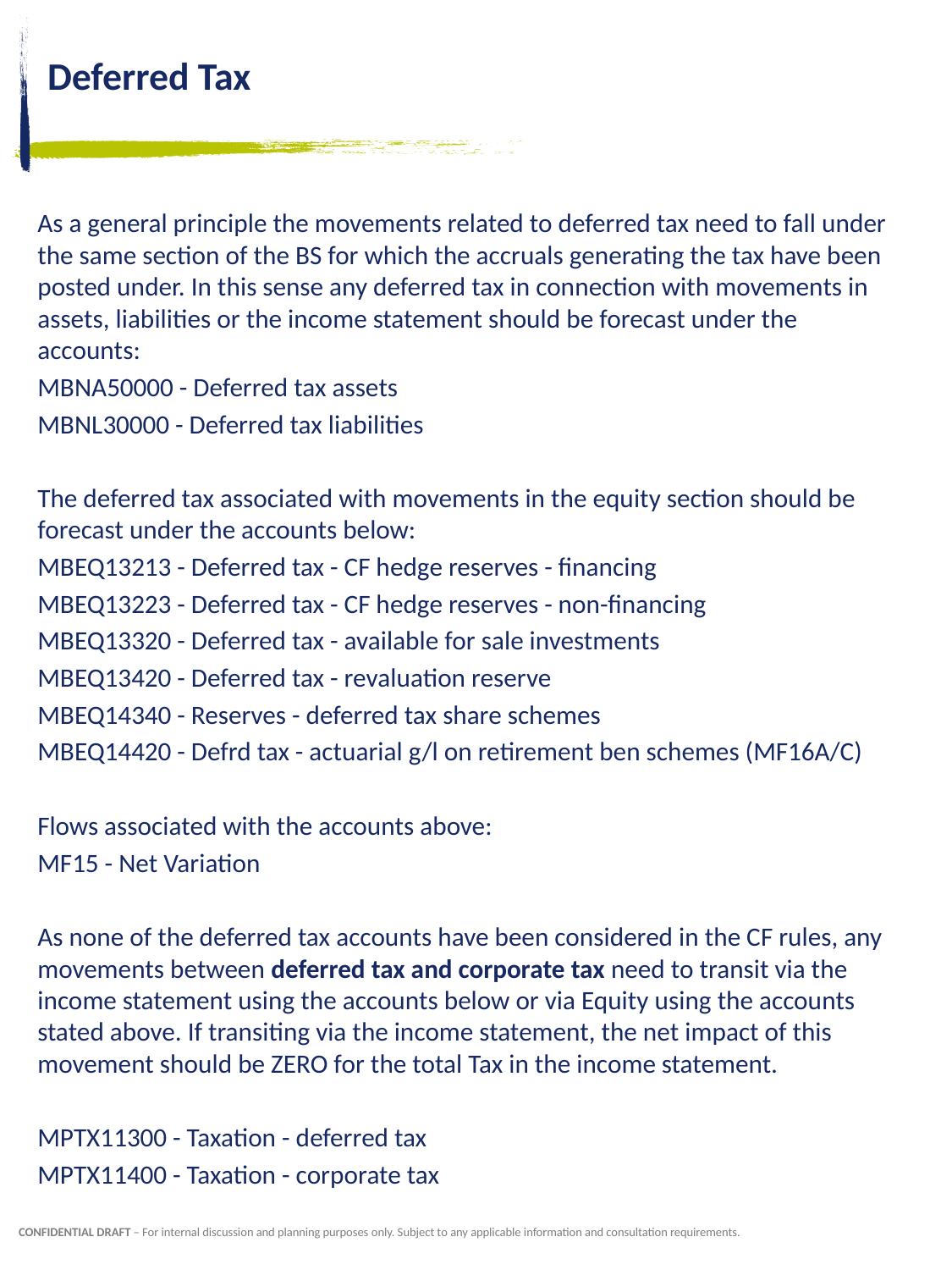

# Deferred Tax
As a general principle the movements related to deferred tax need to fall under the same section of the BS for which the accruals generating the tax have been posted under. In this sense any deferred tax in connection with movements in assets, liabilities or the income statement should be forecast under the accounts:
MBNA50000 - Deferred tax assets
MBNL30000 - Deferred tax liabilities

The deferred tax associated with movements in the equity section should be forecast under the accounts below:
MBEQ13213 - Deferred tax - CF hedge reserves - financing
MBEQ13223 - Deferred tax - CF hedge reserves - non-financing
MBEQ13320 - Deferred tax - available for sale investments
MBEQ13420 - Deferred tax - revaluation reserve
MBEQ14340 - Reserves - deferred tax share schemes
MBEQ14420 - Defrd tax - actuarial g/l on retirement ben schemes (MF16A/C)

Flows associated with the accounts above:
MF15 - Net Variation

As none of the deferred tax accounts have been considered in the CF rules, any movements between deferred tax and corporate tax need to transit via the income statement using the accounts below or via Equity using the accounts stated above. If transiting via the income statement, the net impact of this movement should be ZERO for the total Tax in the income statement.

MPTX11300 - Taxation - deferred tax
MPTX11400 - Taxation - corporate tax